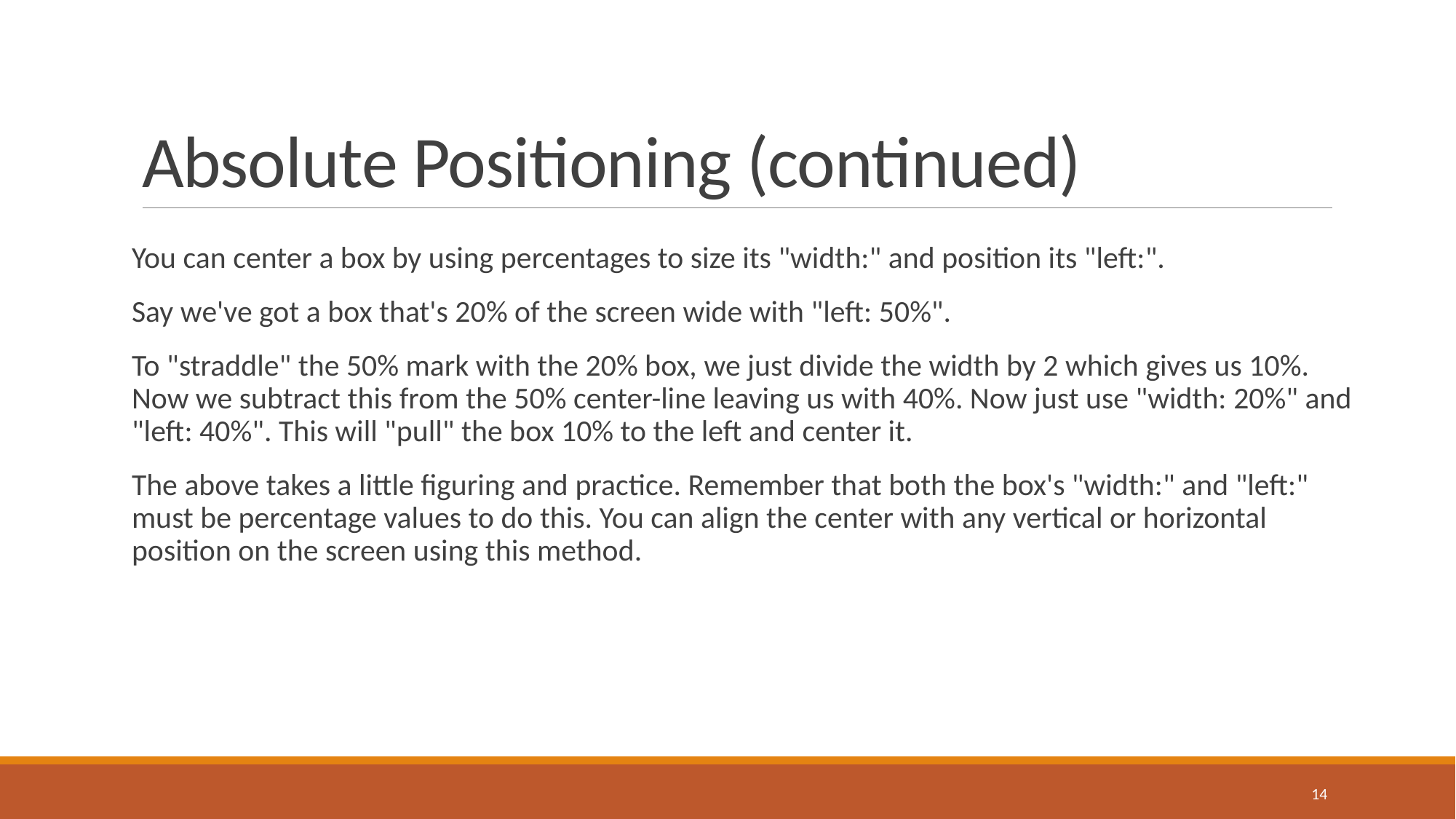

# Absolute Positioning (continued)
You can center a box by using percentages to size its "width:" and position its "left:".
Say we've got a box that's 20% of the screen wide with "left: 50%".
To "straddle" the 50% mark with the 20% box, we just divide the width by 2 which gives us 10%. Now we subtract this from the 50% center-line leaving us with 40%. Now just use "width: 20%" and "left: 40%". This will "pull" the box 10% to the left and center it.
The above takes a little figuring and practice. Remember that both the box's "width:" and "left:" must be percentage values to do this. You can align the center with any vertical or horizontal position on the screen using this method.

14